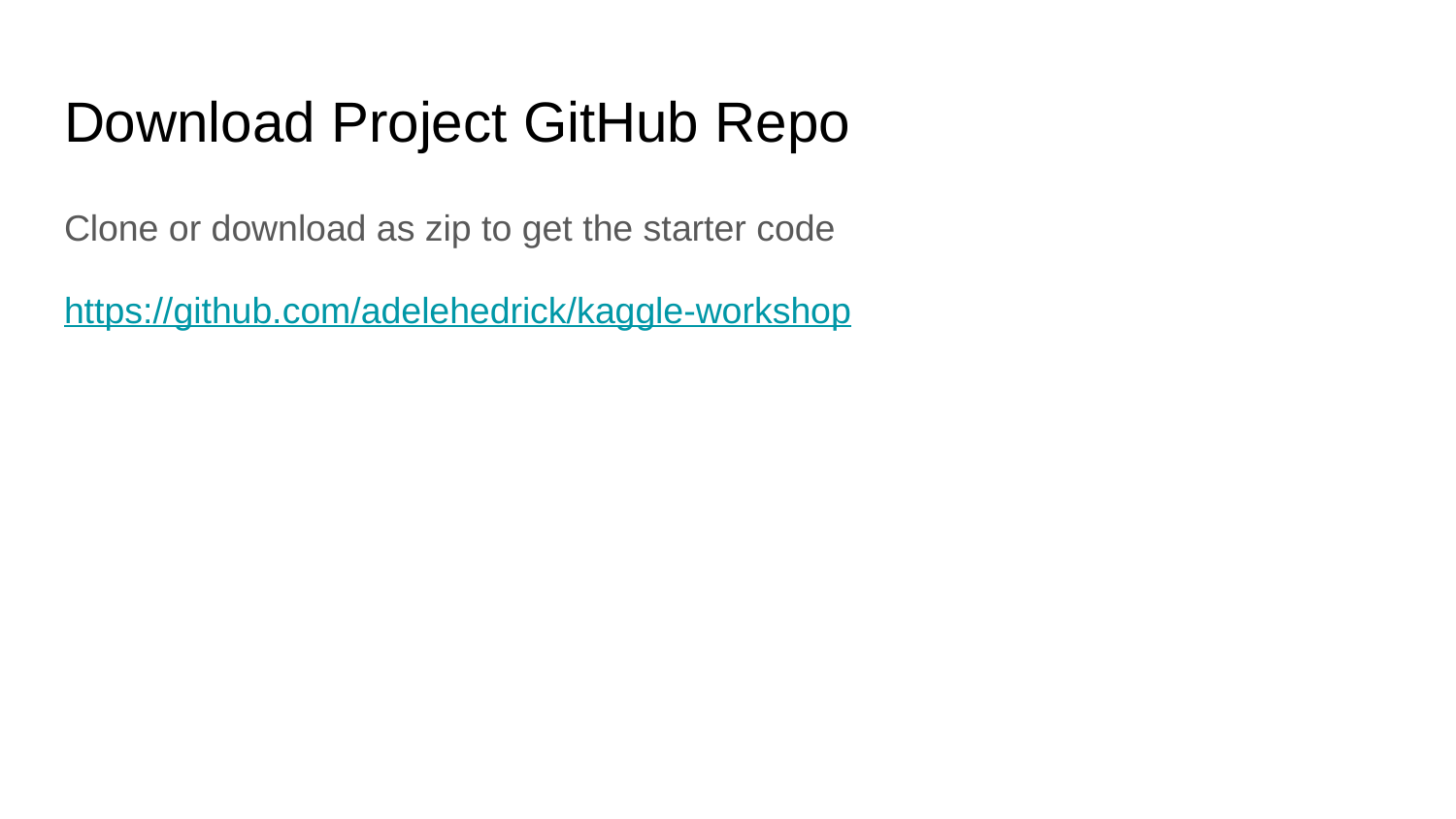

# Download Project GitHub Repo
Clone or download as zip to get the starter code
https://github.com/adelehedrick/kaggle-workshop